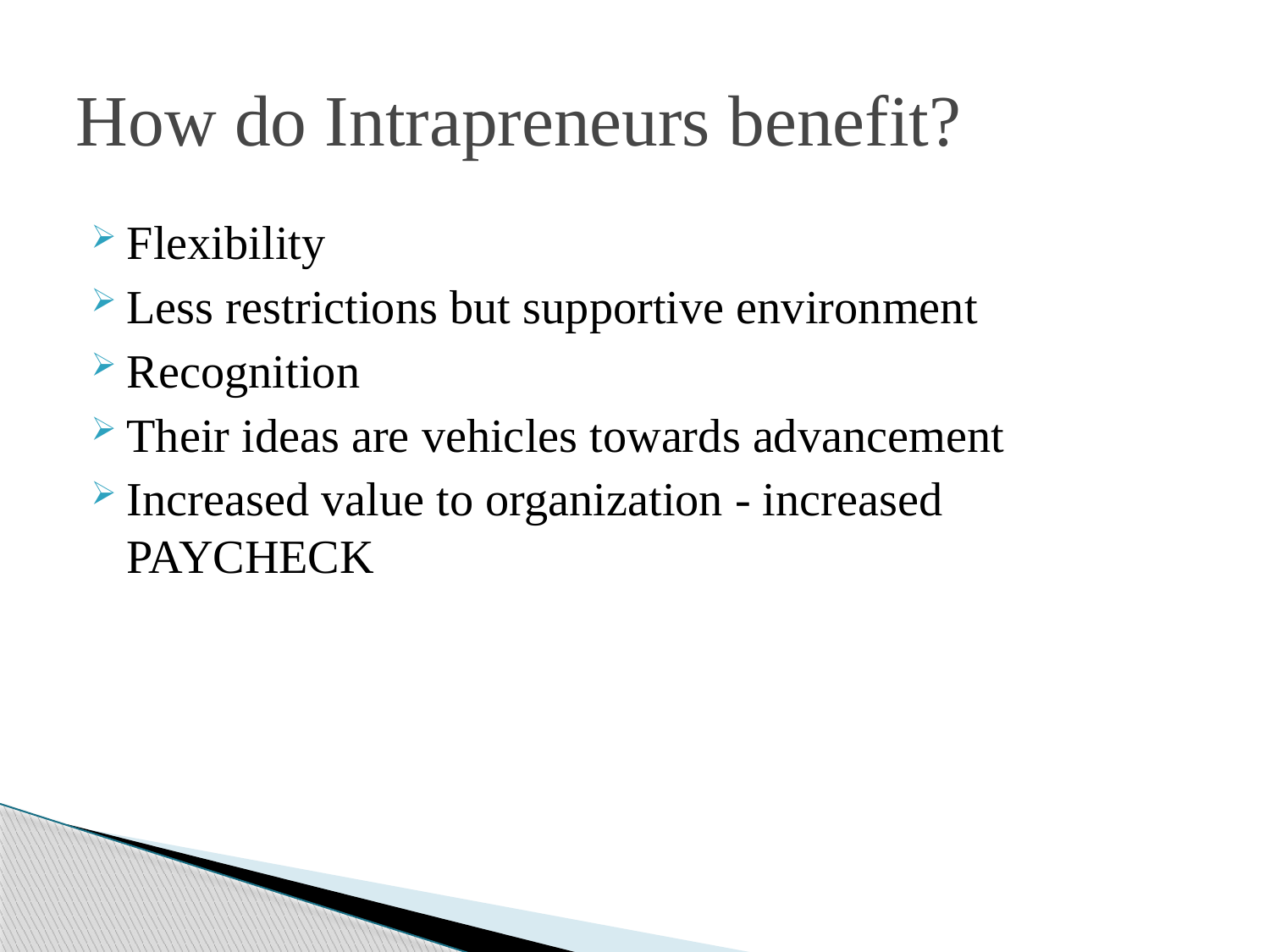

# How do Intrapreneurs benefit?
Flexibility
Less restrictions but supportive environment
Recognition
Their ideas are vehicles towards advancement
Increased value to organization - increased PAYCHECK